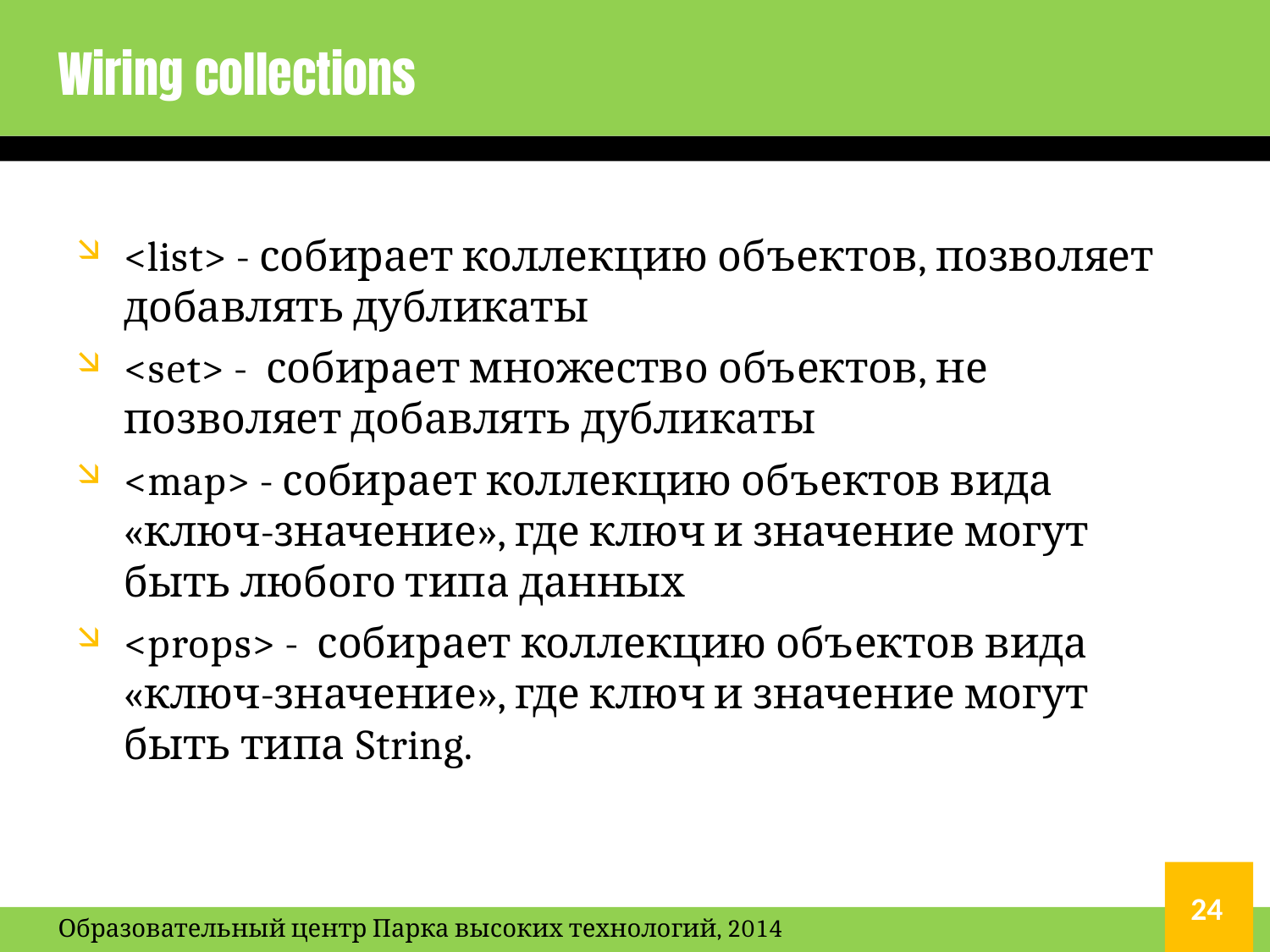

# Wiring collections
<list> - собирает коллекцию объектов, позволяет добавлять дубликаты
<set> -  собирает множество объектов, не позволяет добавлять дубликаты
<map> - собирает коллекцию объектов вида «ключ-значение», где ключ и значение могут быть любого типа данных
<props> -  собирает коллекцию объектов вида «ключ-значение», где ключ и значение могут быть типа String.
24